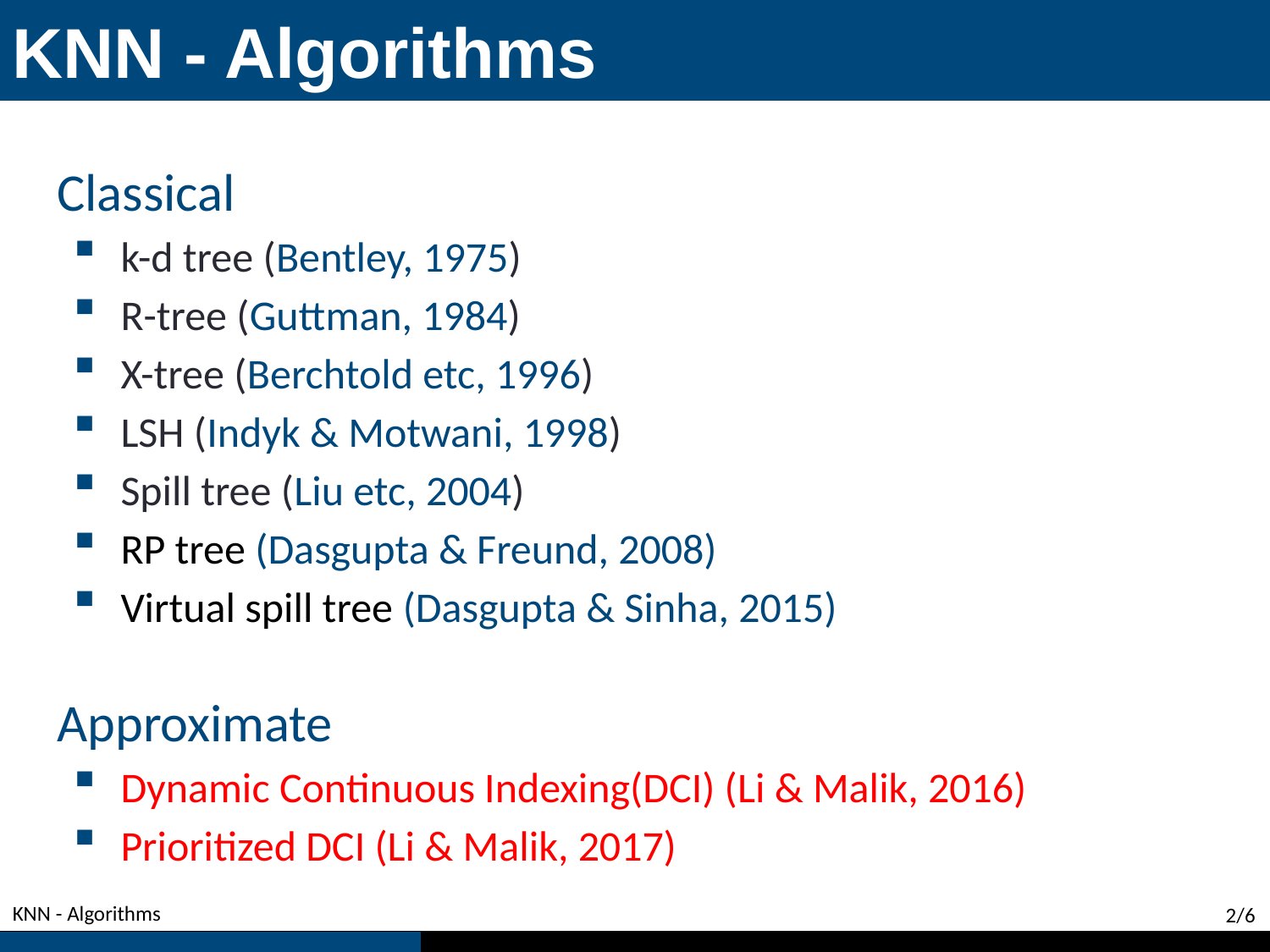

KNN - Algorithms
Classical
k-d tree (Bentley, 1975)
R-tree (Guttman, 1984)
X-tree (Berchtold etc, 1996)
LSH (Indyk & Motwani, 1998)
Spill tree (Liu etc, 2004)
RP tree (Dasgupta & Freund, 2008)
Virtual spill tree (Dasgupta & Sinha, 2015)

Approximate
Dynamic Continuous Indexing(DCI) (Li & Malik, 2016)
Prioritized DCI (Li & Malik, 2017)
KNN - Algorithms
2/6